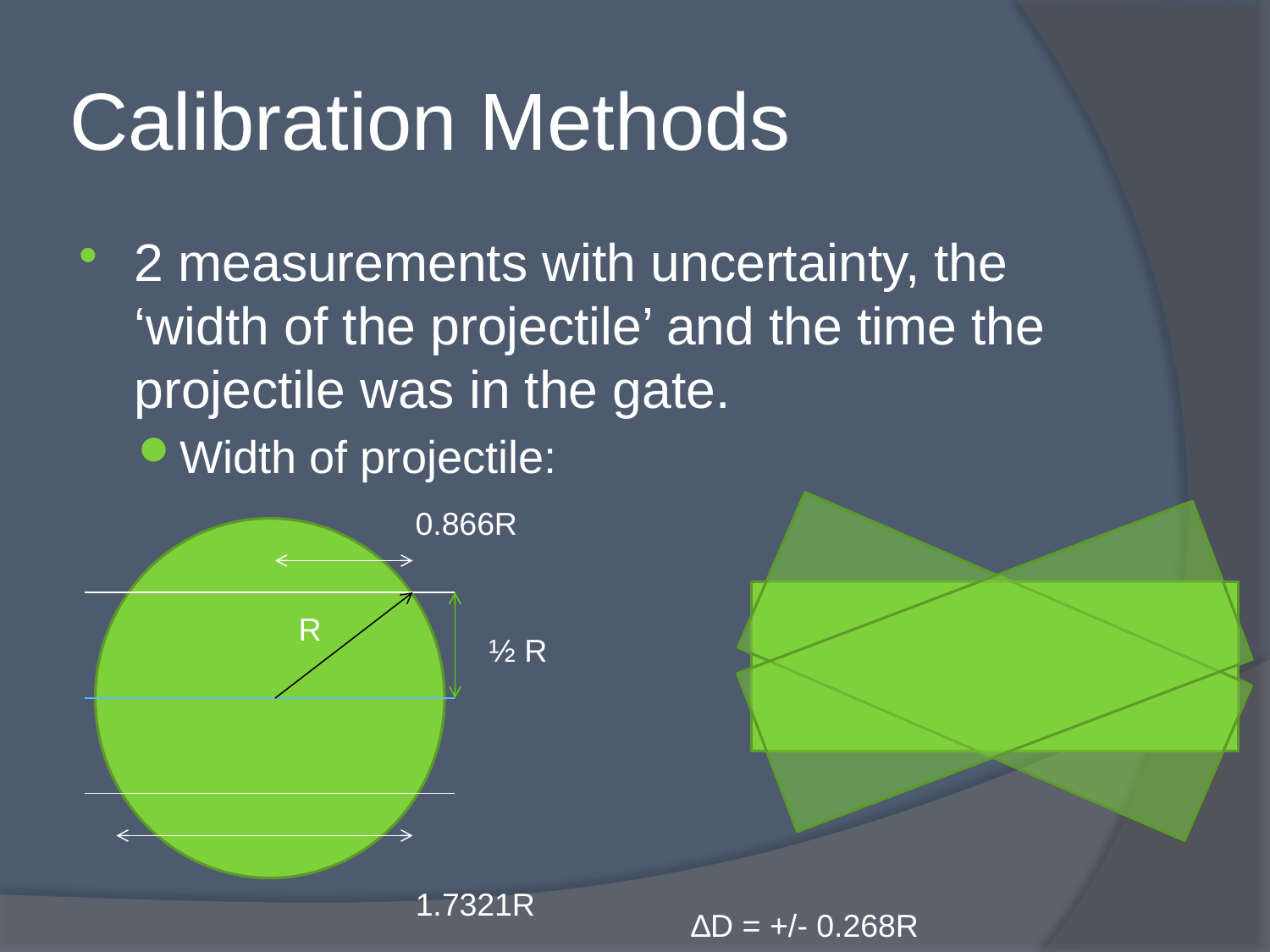

# Calibration Methods
2 measurements with uncertainty, the ‘width of the projectile’ and the time the projectile was in the gate.
Width of projectile:
0.866R

R
½ R
1.7321R
∆D = +/- 0.268R